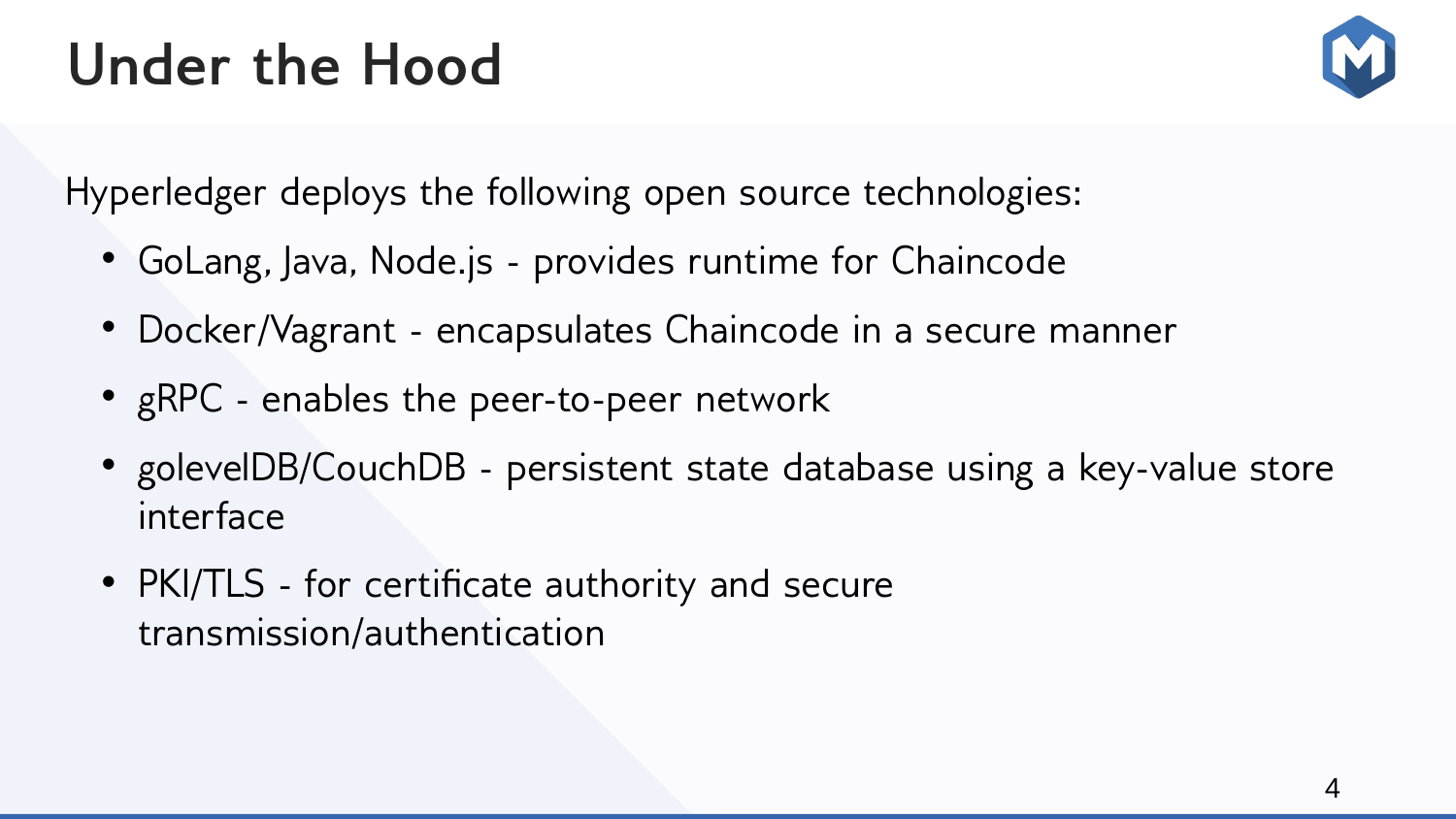

# Under the Hood
Hyperledger deploys the following open source technologies:
GoLang, Java, Node.js - provides runtime for Chaincode
Docker/Vagrant - encapsulates Chaincode in a secure manner
gRPC - enables the peer-to-peer network
golevelDB/CouchDB - persistent state database using a key-value store interface
PKI/TLS - for certificate authority and secure transmission/authentication

4